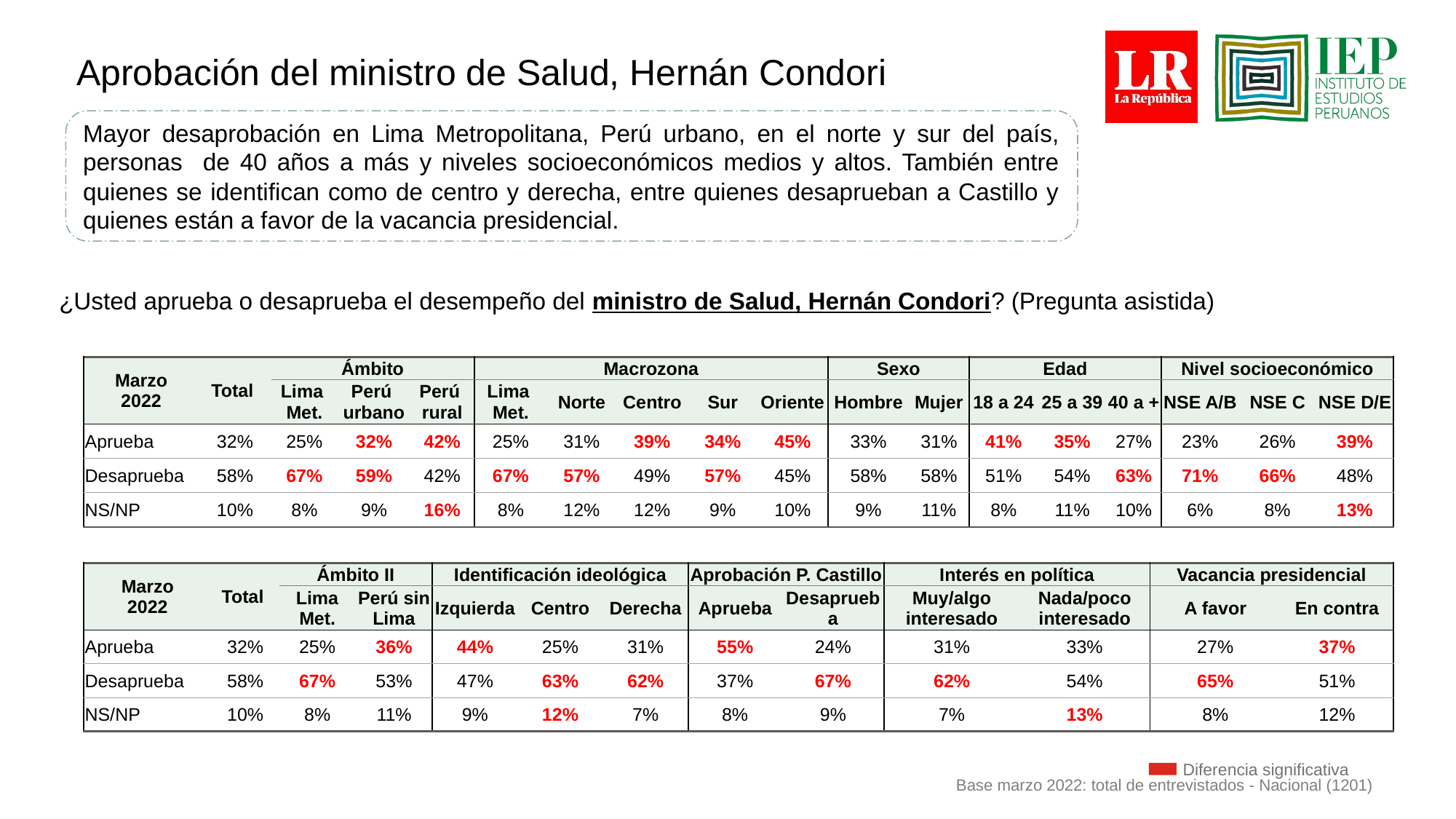

Aprobación del ministro de Salud, Hernán Condori
Mayor desaprobación en Lima Metropolitana, Perú urbano, en el norte y sur del país, personas  de 40 años a más y niveles socioeconómicos medios y altos. También entre quienes se identifican como de centro y derecha, entre quienes desaprueban a Castillo y quienes están a favor de la vacancia presidencial.
¿Usted aprueba o desaprueba el desempeño del ministro de Salud, Hernán Condori? (Pregunta asistida)
| Marzo 2022 | Total | Ámbito |  |  | Macrozona |  |  |  |  | Sexo |  | Edad |  |  | Nivel socioeconómico |  |  |
| --- | --- | --- | --- | --- | --- | --- | --- | --- | --- | --- | --- | --- | --- | --- | --- | --- | --- |
|  |  | Lima Met. | Perú urbano | Perú rural | Lima Met. | Norte | Centro | Sur | Oriente | Hombre | Mujer | 18 a 24 | 25 a 39 | 40 a + | NSE A/B | NSE C | NSE D/E |
| Aprueba | 32% | 25% | 32% | 42% | 25% | 31% | 39% | 34% | 45% | 33% | 31% | 41% | 35% | 27% | 23% | 26% | 39% |
| Desaprueba | 58% | 67% | 59% | 42% | 67% | 57% | 49% | 57% | 45% | 58% | 58% | 51% | 54% | 63% | 71% | 66% | 48% |
| NS/NP | 10% | 8% | 9% | 16% | 8% | 12% | 12% | 9% | 10% | 9% | 11% | 8% | 11% | 10% | 6% | 8% | 13% |
| Marzo 2022 | Total | Ámbito II |  | Identificación ideológica |  |  | Aprobación P. Castillo |  | Interés en política |  | Vacancia presidencial |  |
| --- | --- | --- | --- | --- | --- | --- | --- | --- | --- | --- | --- | --- |
|  |  | Lima Met. | Perú sin Lima | Izquierda | Centro | Derecha | Aprueba | Desaprueba | Muy/algo interesado | Nada/poco interesado | A favor | En contra |
| Aprueba | 32% | 25% | 36% | 44% | 25% | 31% | 55% | 24% | 31% | 33% | 27% | 37% |
| Desaprueba | 58% | 67% | 53% | 47% | 63% | 62% | 37% | 67% | 62% | 54% | 65% | 51% |
| NS/NP | 10% | 8% | 11% | 9% | 12% | 7% | 8% | 9% | 7% | 13% | 8% | 12% |
 Diferencia significativa